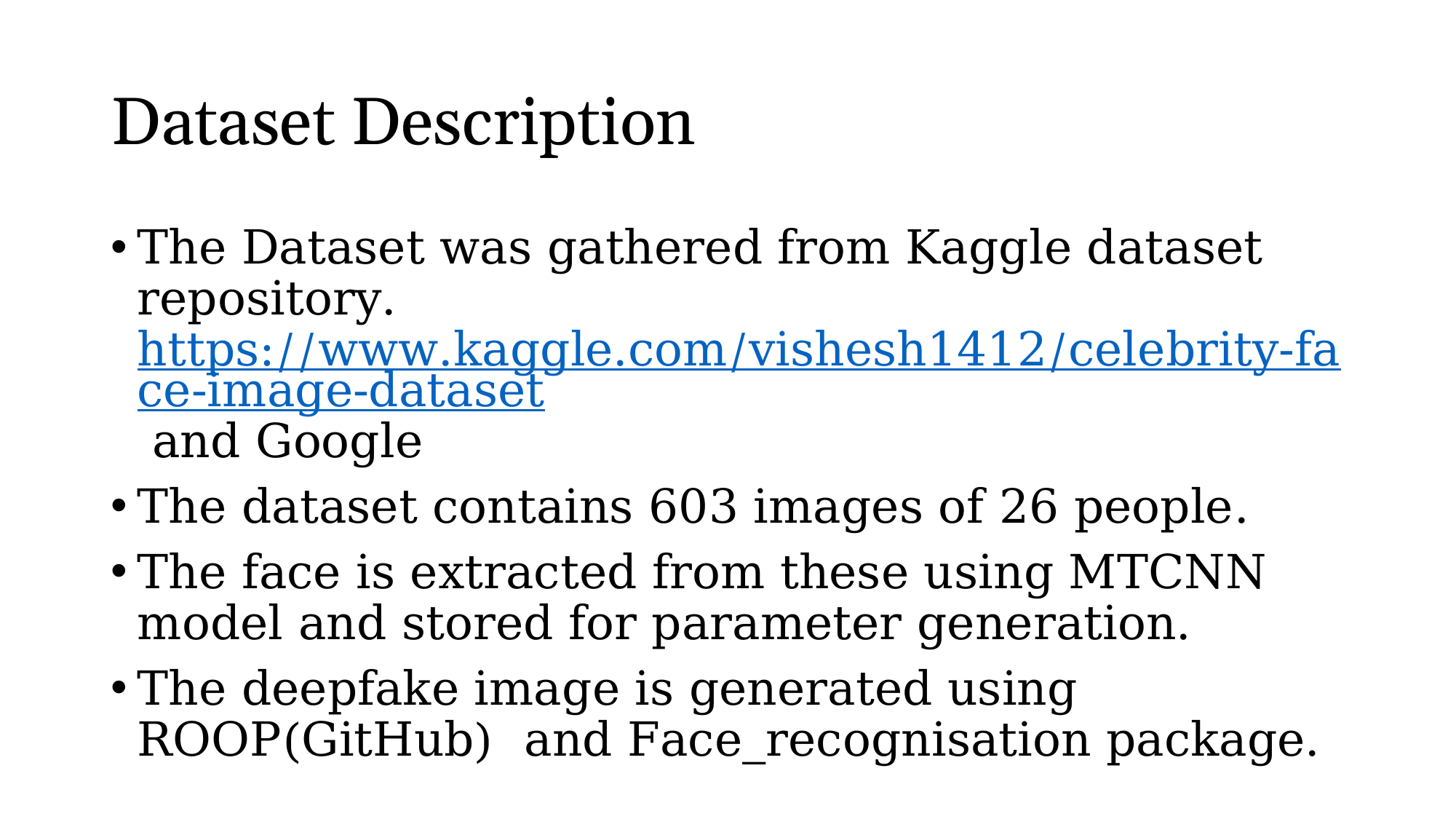

# Dataset Description
The Dataset was gathered from Kaggle dataset repository. https://www.kaggle.com/vishesh1412/celebrity-face-image-dataset and Google
The dataset contains 603 images of 26 people.
The face is extracted from these using MTCNN model and stored for parameter generation.
The deepfake image is generated using ROOP(GitHub)  and Face_recognisation package.